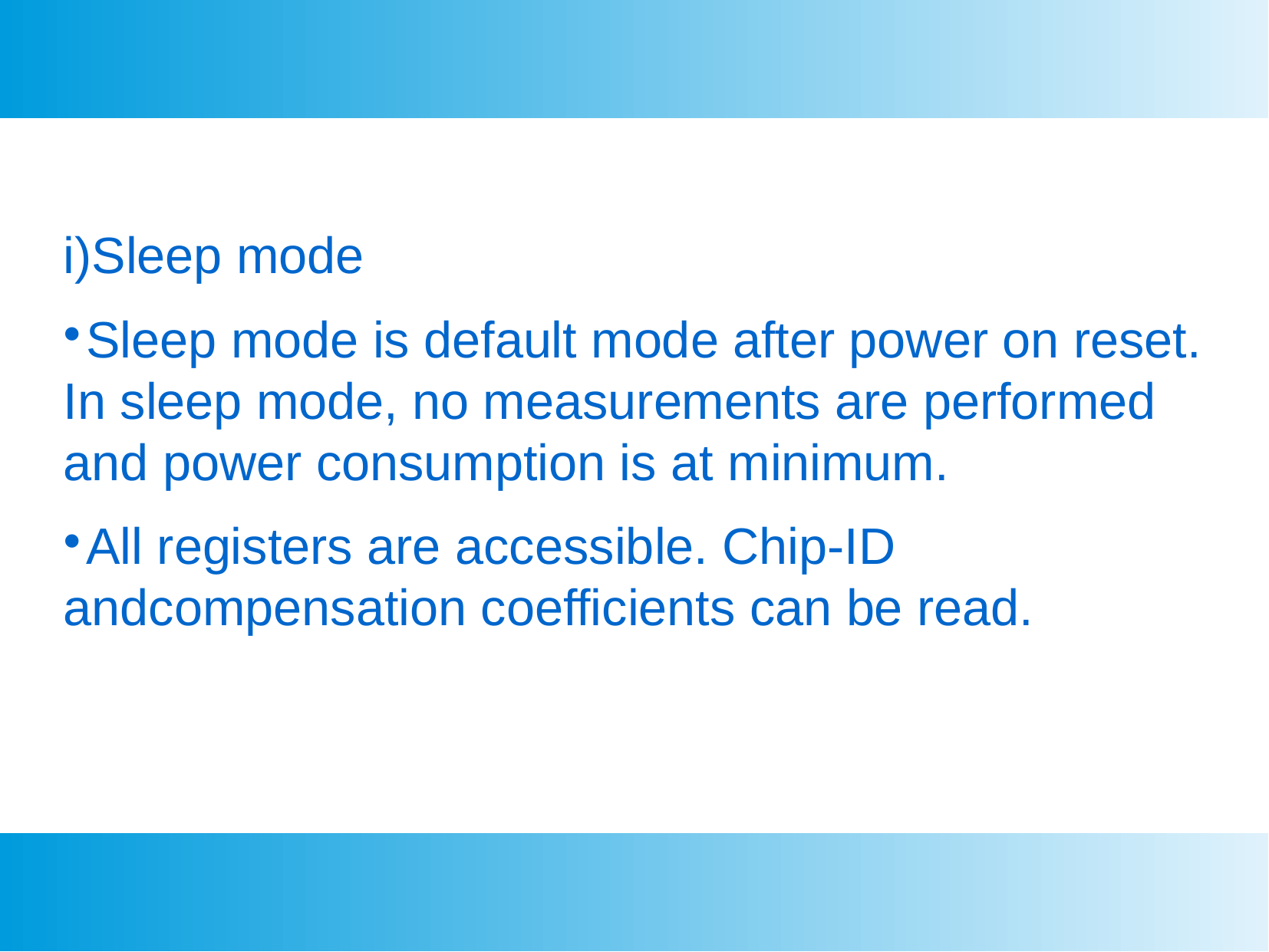

i)Sleep mode
Sleep mode is default mode after power on reset. In sleep mode, no measurements are performed and power consumption is at minimum.
All registers are accessible. Chip-ID andcompensation coefficients can be read.